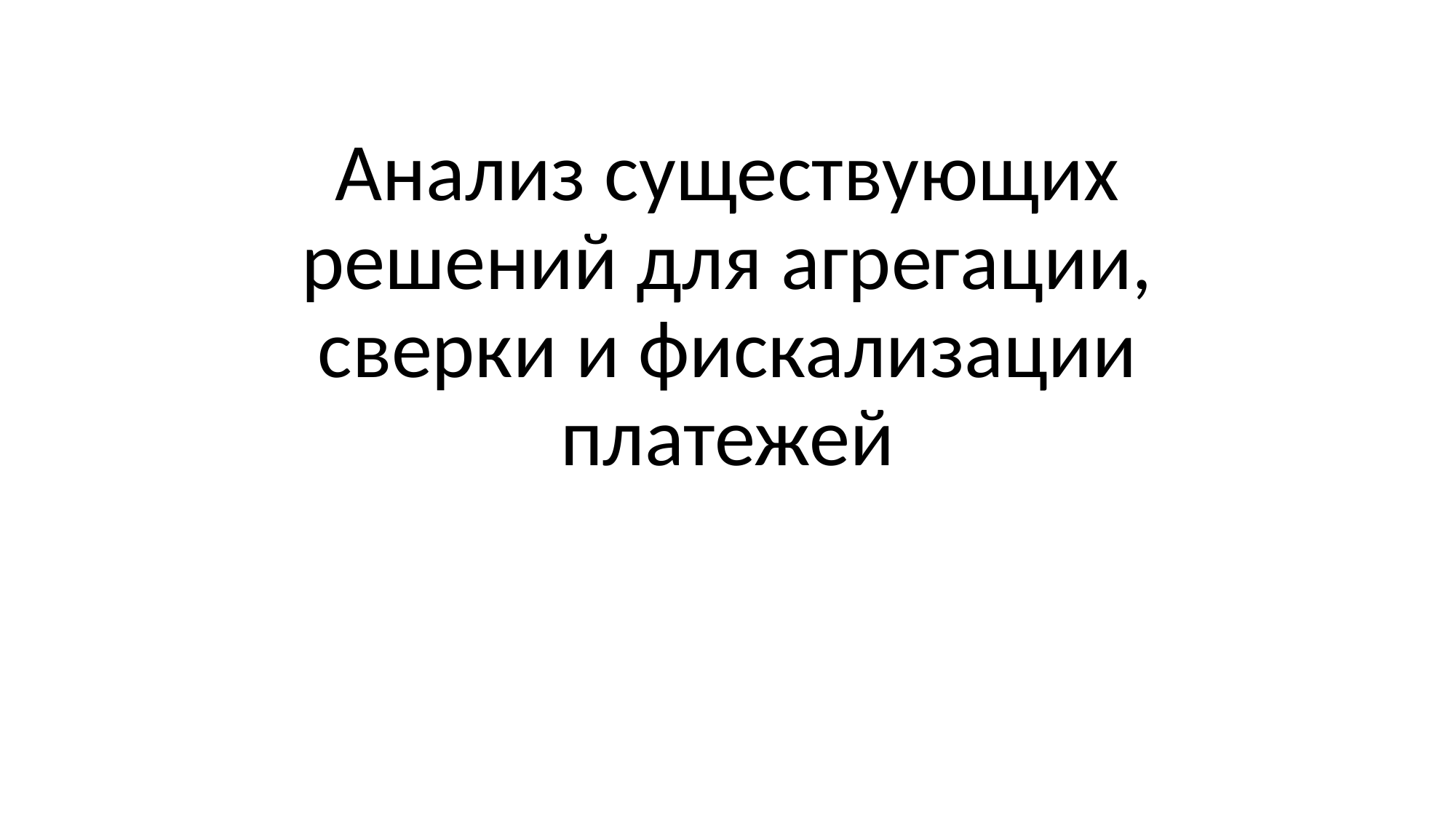

# Анализ существующих решений для агрегации, сверки и фискализации платежей